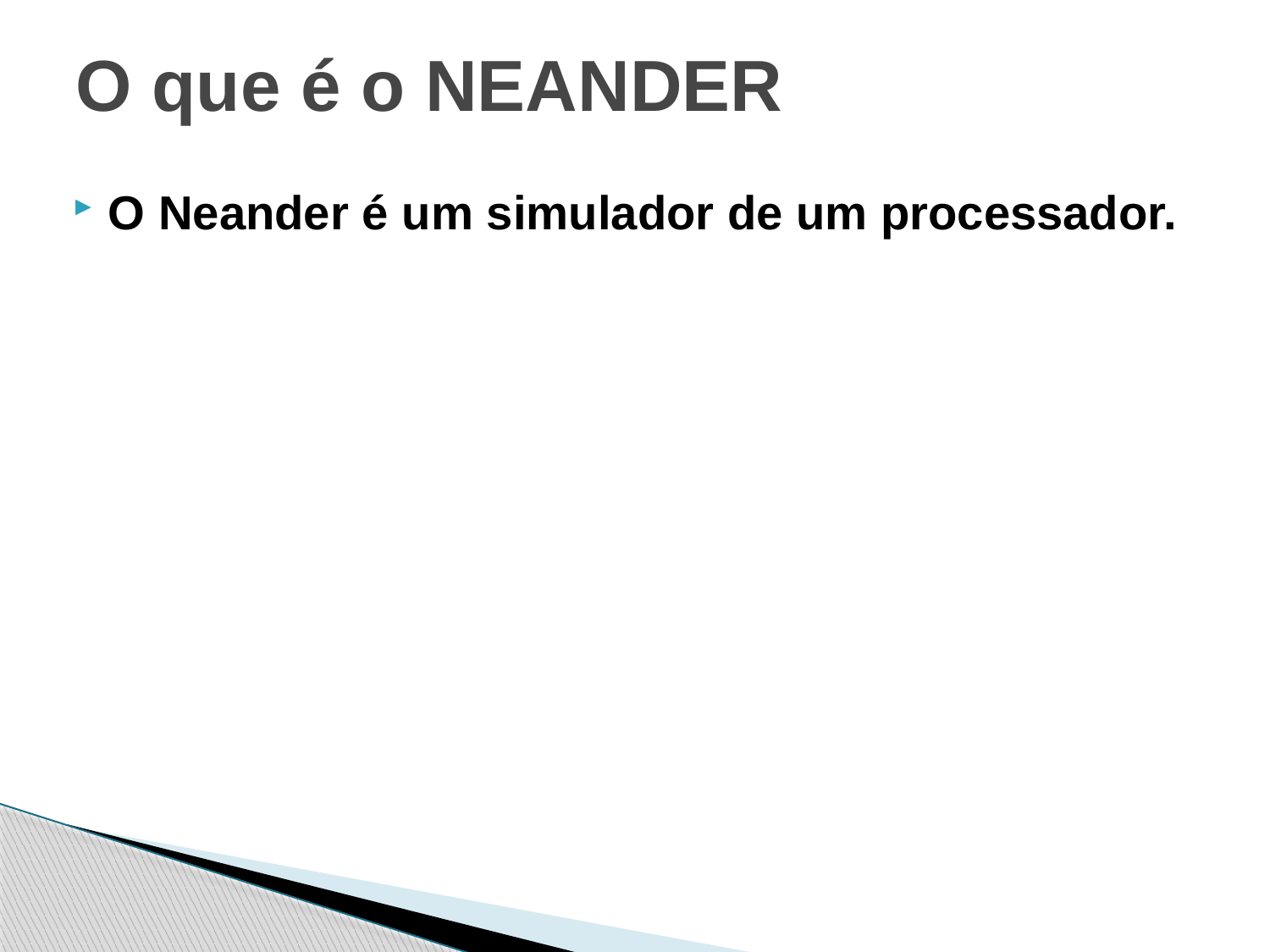

# O que é o NEANDER
O Neander é um simulador de um processador.